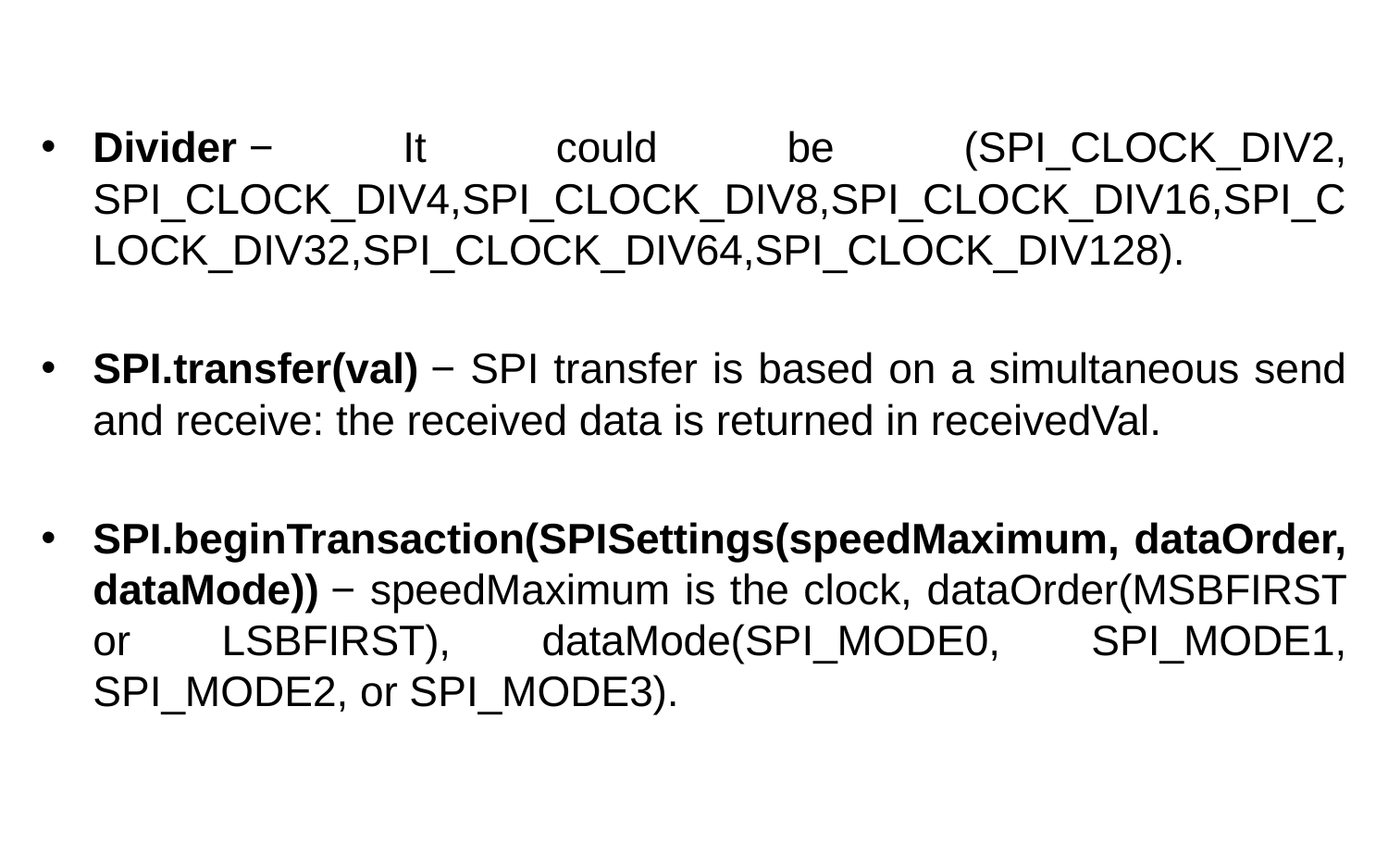

Divider − It could be (SPI_CLOCK_DIV2, SPI_CLOCK_DIV4,SPI_CLOCK_DIV8,SPI_CLOCK_DIV16,SPI_CLOCK_DIV32,SPI_CLOCK_DIV64,SPI_CLOCK_DIV128).

SPI.transfer(val) − SPI transfer is based on a simultaneous send and receive: the received data is returned in receivedVal.

SPI.beginTransaction(SPISettings(speedMaximum, dataOrder, dataMode)) − speedMaximum is the clock, dataOrder(MSBFIRST or LSBFIRST), dataMode(SPI_MODE0, SPI_MODE1, SPI_MODE2, or SPI_MODE3).